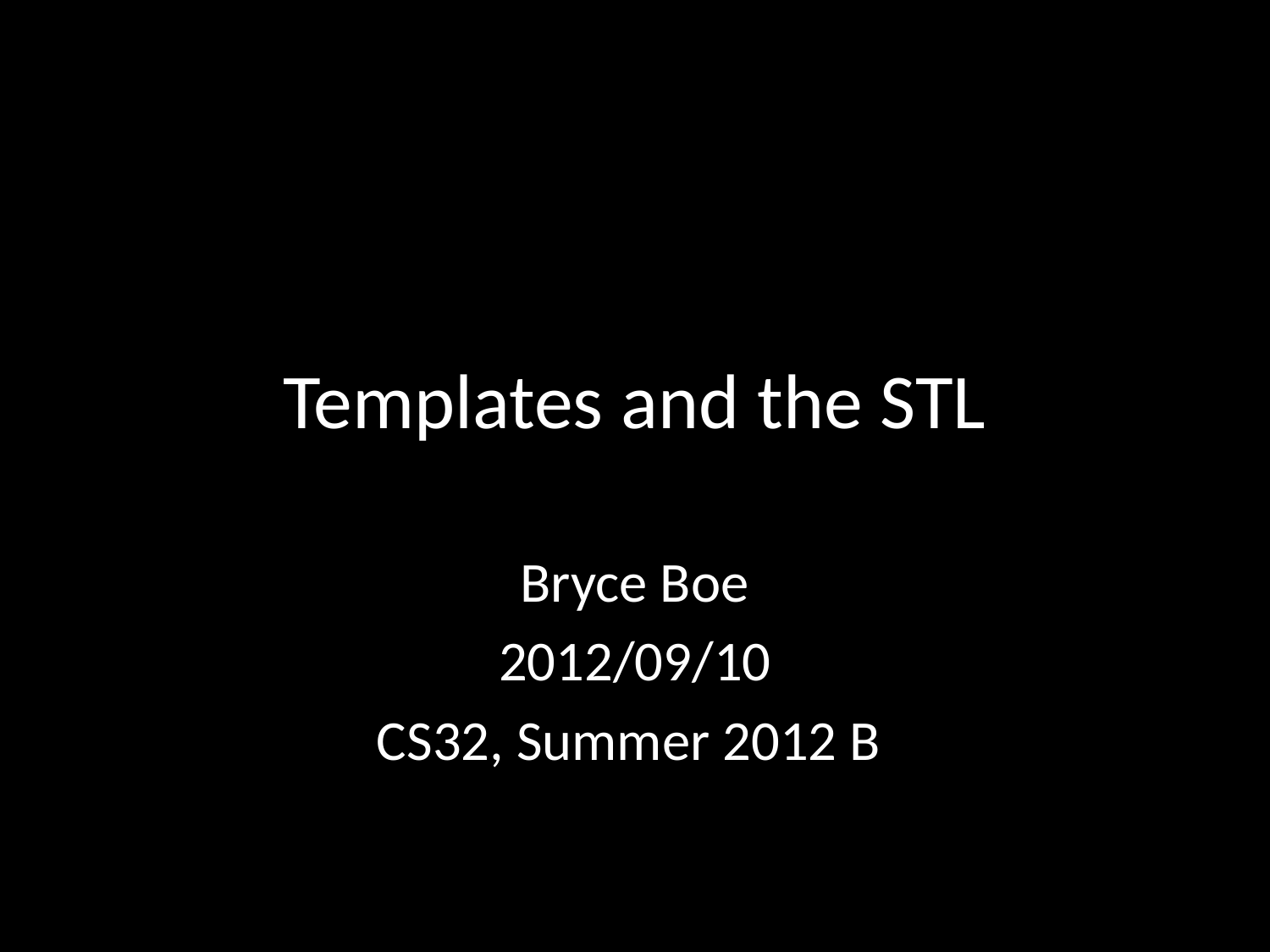

# Templates and the STL
Bryce Boe
2012/09/10
CS32, Summer 2012 B